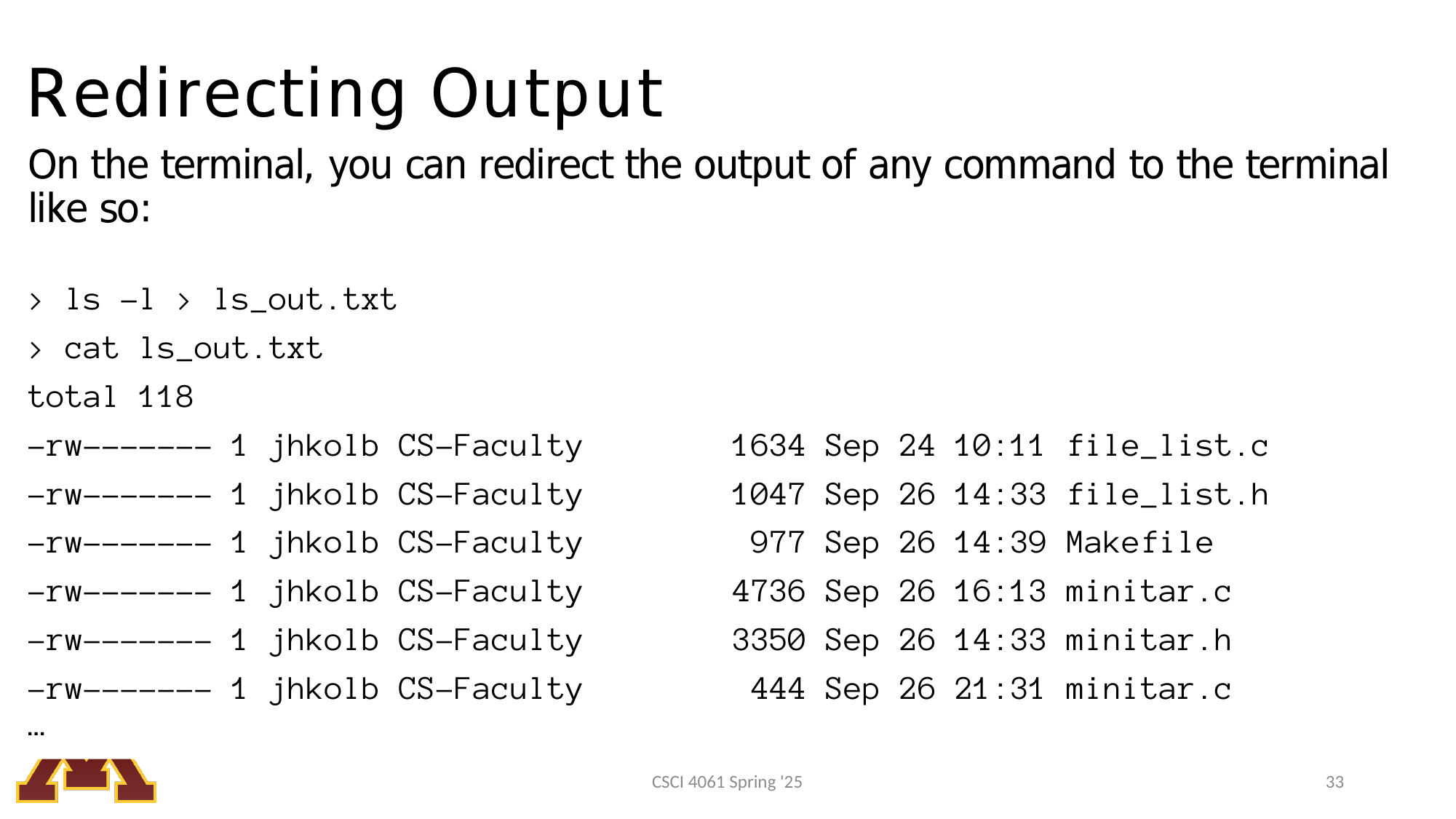

# Redirecting Output
On the terminal, you can redirect the output of any command to the terminal like so:
> ls -l > ls_out.txt
> cat ls_out.txt
total 118
-rw------- 1 jhkolb CS-Faculty        1634 Sep 24 10:11 file_list.c
-rw------- 1 jhkolb CS-Faculty        1047 Sep 26 14:33 file_list.h
-rw------- 1 jhkolb CS-Faculty         977 Sep 26 14:39 Makefile
-rw------- 1 jhkolb CS-Faculty        4736 Sep 26 16:13 minitar.c
-rw------- 1 jhkolb CS-Faculty        3350 Sep 26 14:33 minitar.h
-rw------- 1 jhkolb CS-Faculty         444 Sep 26 21:31 minitar.c
…
CSCI 4061 Spring '25
33